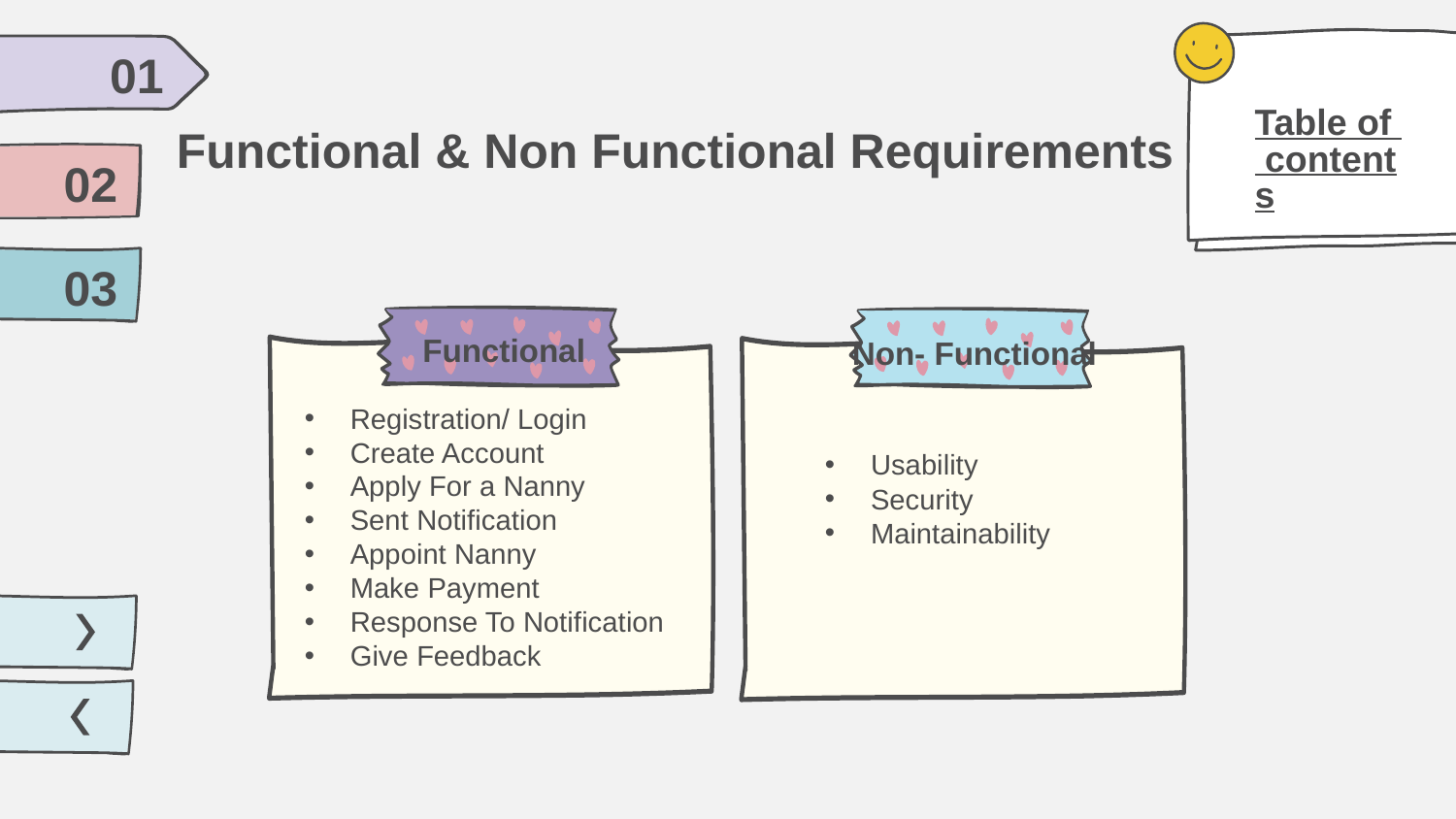

01
Table of  contents
Functional & Non Functional Requirements
02
03
# Functional
Non- Functional
Registration/ Login
Create Account
Apply For a Nanny
Sent Notification
Appoint Nanny
Make Payment
Response To Notification
Give Feedback

Usability
Security
Maintainability